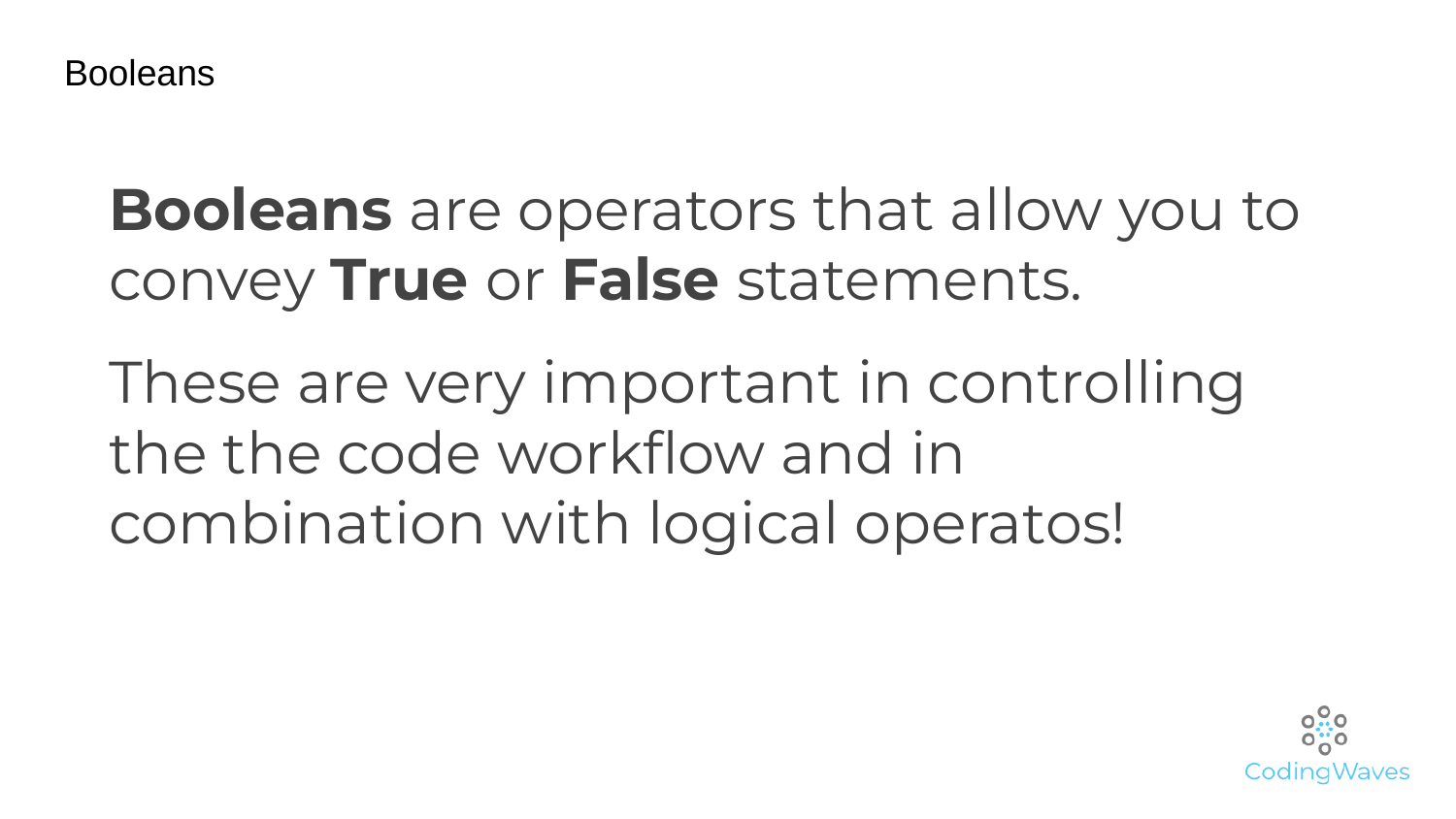

Booleans
Booleans are operators that allow you to convey True or False statements.
These are very important in controlling the the code workflow and in combination with logical operatos!